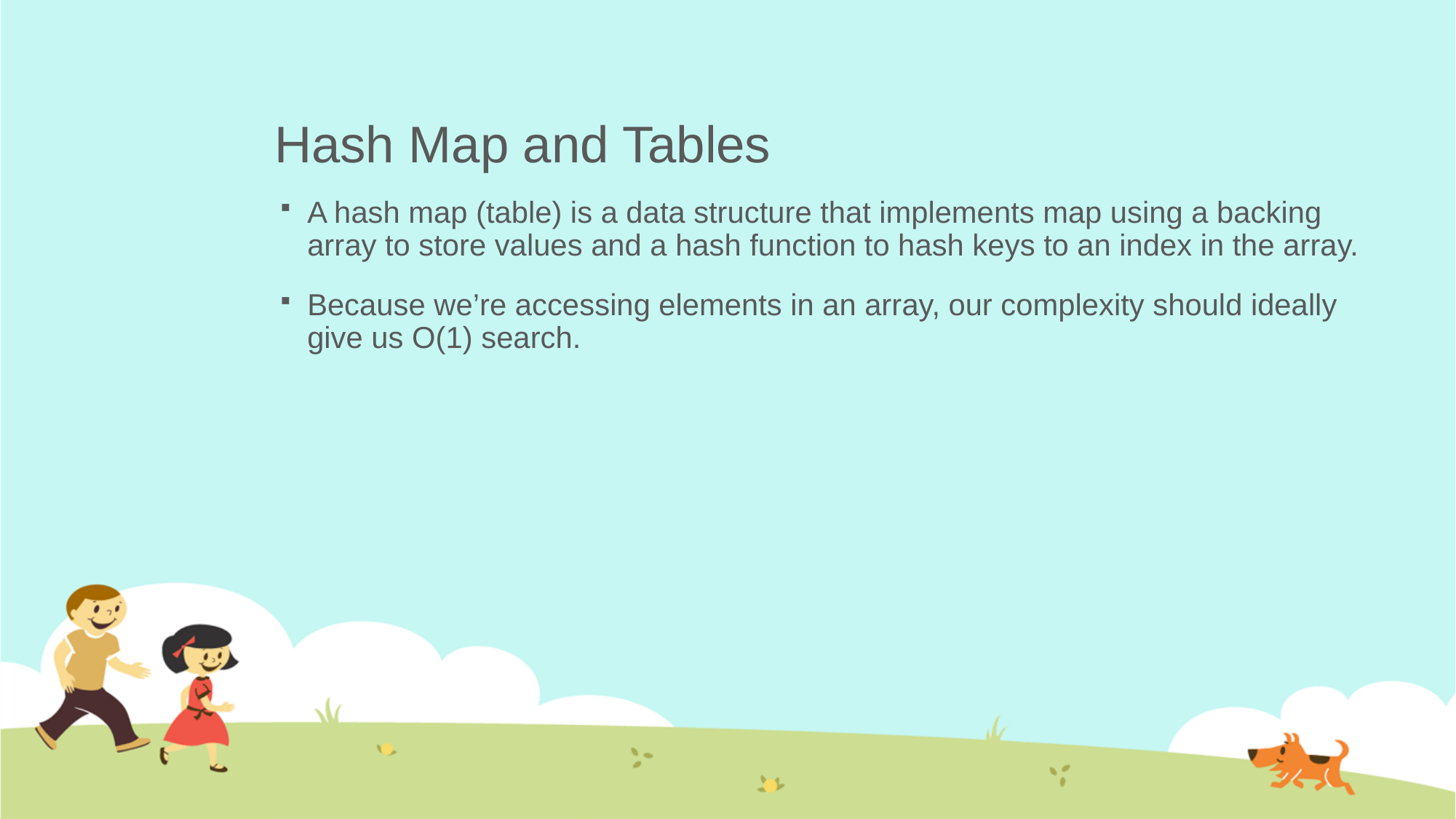

# Hash Map and Tables
A hash map (table) is a data structure that implements map using a backing array to store values and a hash function to hash keys to an index in the array.
Because we’re accessing elements in an array, our complexity should ideally give us O(1) search.